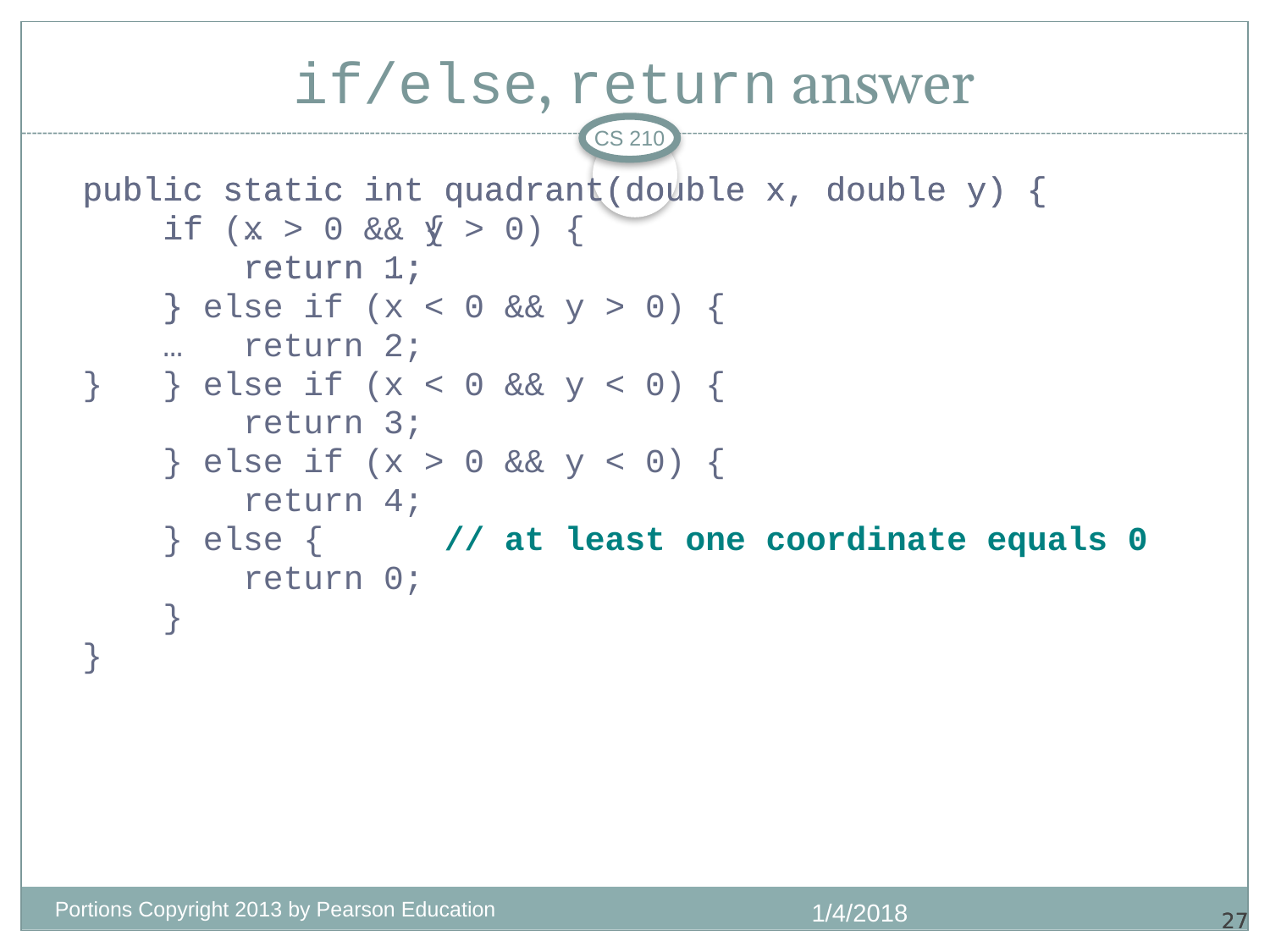

# if/else, return answer
CS 210
public static int quadrant(double x, double y) {
    if  …        {
        return …;
    }
    …
}
public static int quadrant(double x, double y) {
    if (x > 0 && y > 0) {
        return 1;
    } else if (x < 0 && y > 0) {
        return 2;
    } else if (x < 0 && y < 0) {
        return 3;
    } else if (x > 0 && y < 0) {
        return 4;
    } else {      // at least one coordinate equals 0
        return 0;
    }
}
Portions Copyright 2013 by Pearson Education
1/4/2018